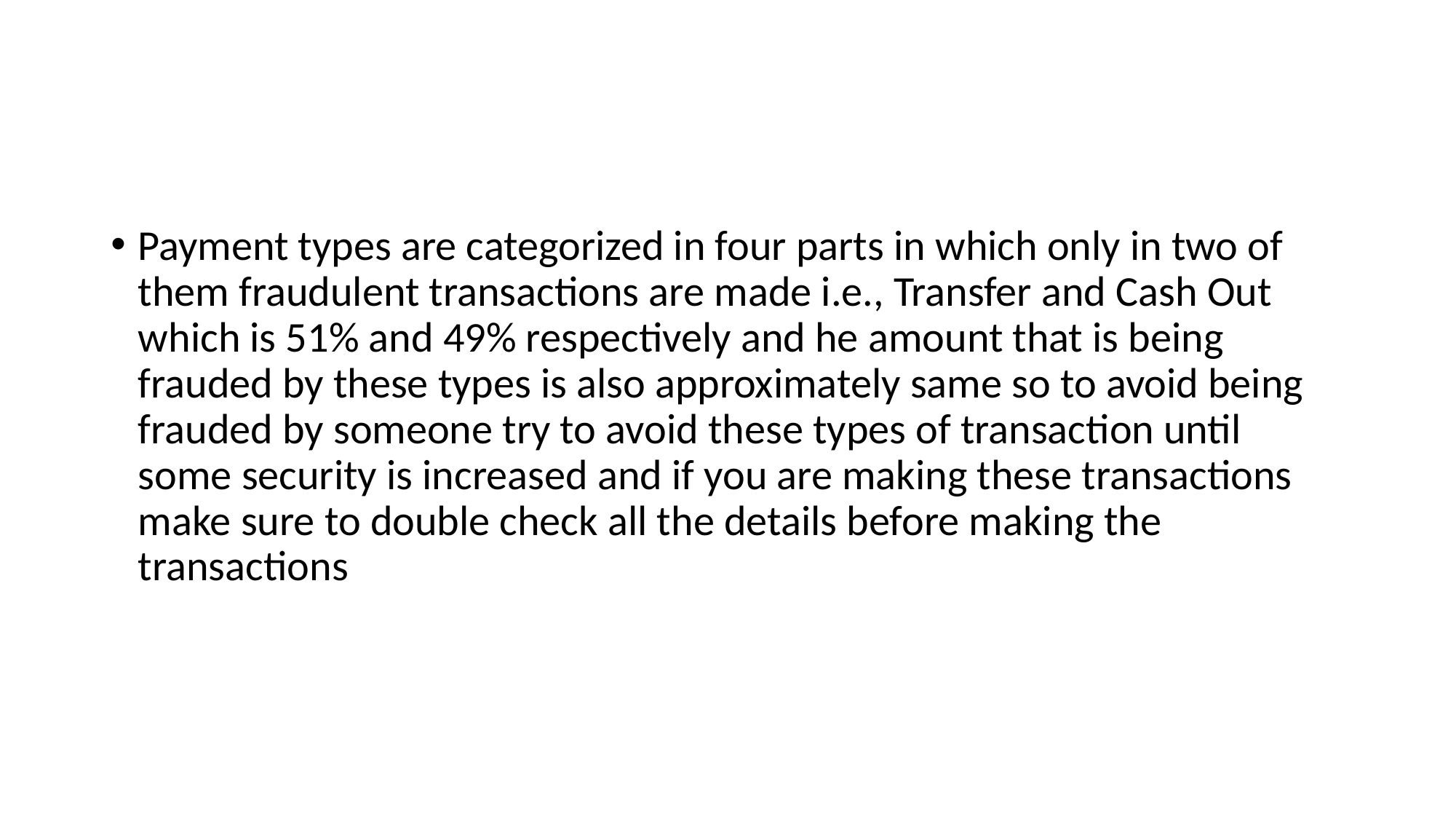

#
Payment types are categorized in four parts in which only in two of them fraudulent transactions are made i.e., Transfer and Cash Out which is 51% and 49% respectively and he amount that is being frauded by these types is also approximately same so to avoid being frauded by someone try to avoid these types of transaction until some security is increased and if you are making these transactions make sure to double check all the details before making the transactions